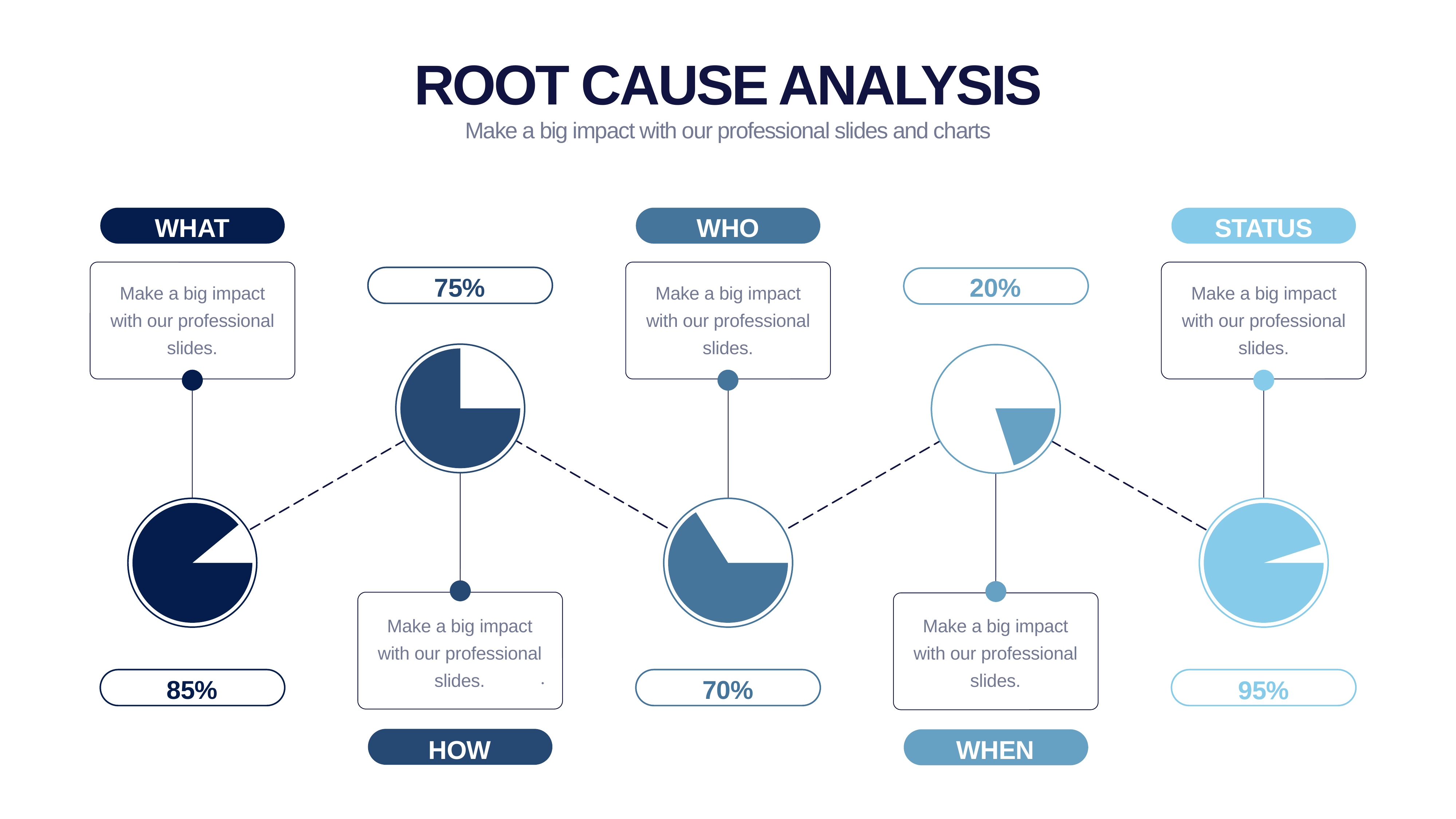

ROOT CAUSE ANALYSIS
Make a big impact with our professional slides and charts

WHAT
WHO
STATUS

75%
20%
Make a big impact with our professional slides.
Make a big impact with our professional slides.
Make a big impact with our professional slides.

### Chart

| Category | Sales |
|---|---|
| 1st Qtr | 7.5 |
| 2nd Qtr | 2.5 |

### Chart

| Category | Sales |
|---|---|
| 1st Qtr | 2.0 |
| 2nd Qtr | 8.0 |

### Chart

| Category | Sales |
|---|---|
| 1st Qtr | 8.9 |
| 2nd Qtr | 1.1 |

### Chart

| Category | Sales |
|---|---|
| 1st Qtr | 6.6 |
| 2nd Qtr | 3.4 |

### Chart

| Category | Sales |
|---|---|
| 1st Qtr | 9.5 |
| 2nd Qtr | 0.5 |

Make a big impact with our professional slides.
Make a big impact with our professional slides.

85%
70%
95%

WHEN
HOW